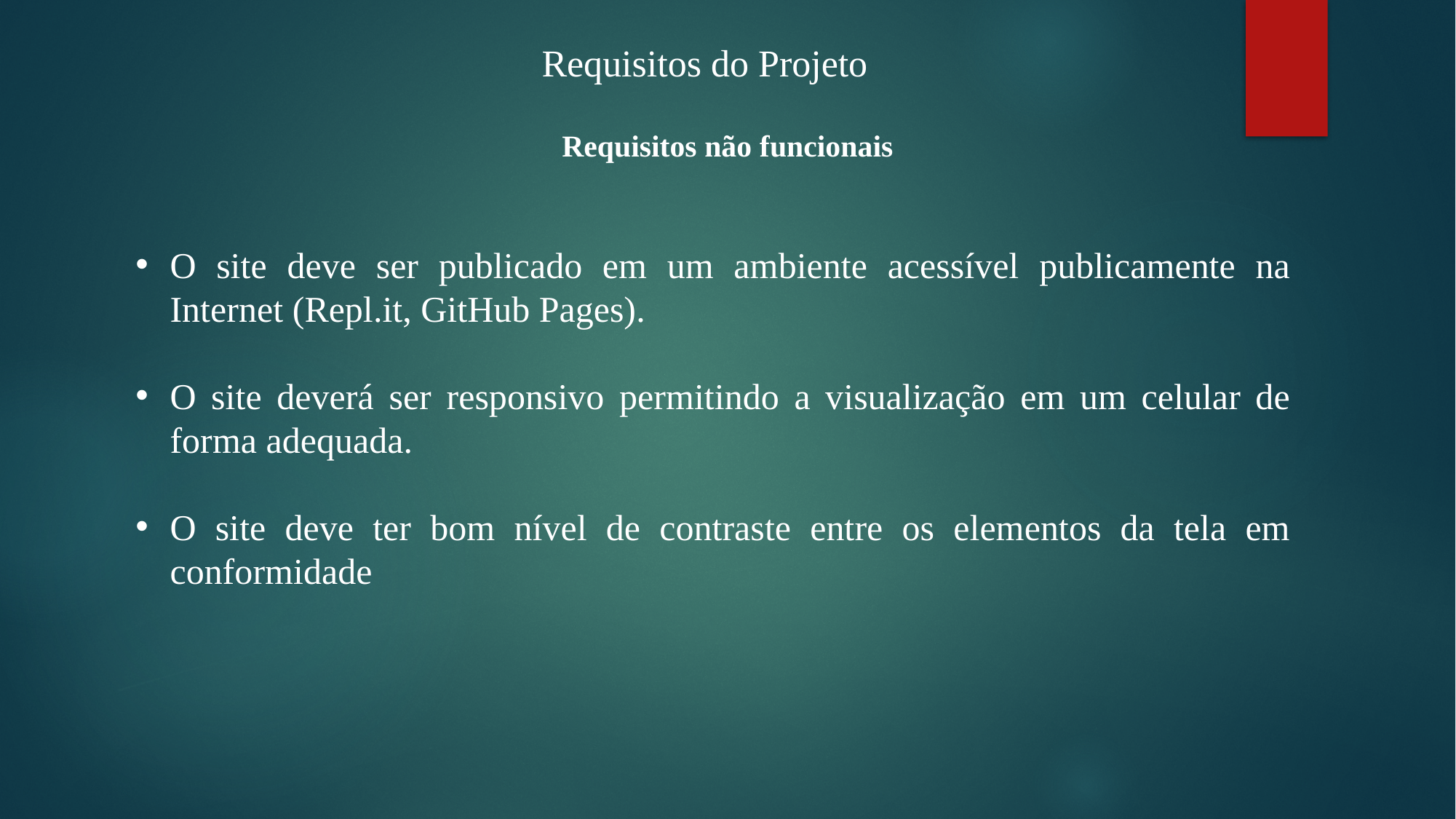

# Requisitos do Projeto
Requisitos não funcionais
O site deve ser publicado em um ambiente acessível publicamente na Internet (Repl.it, GitHub Pages).

O site deverá ser responsivo permitindo a visualização em um celular de forma adequada.

O site deve ter bom nível de contraste entre os elementos da tela em conformidade